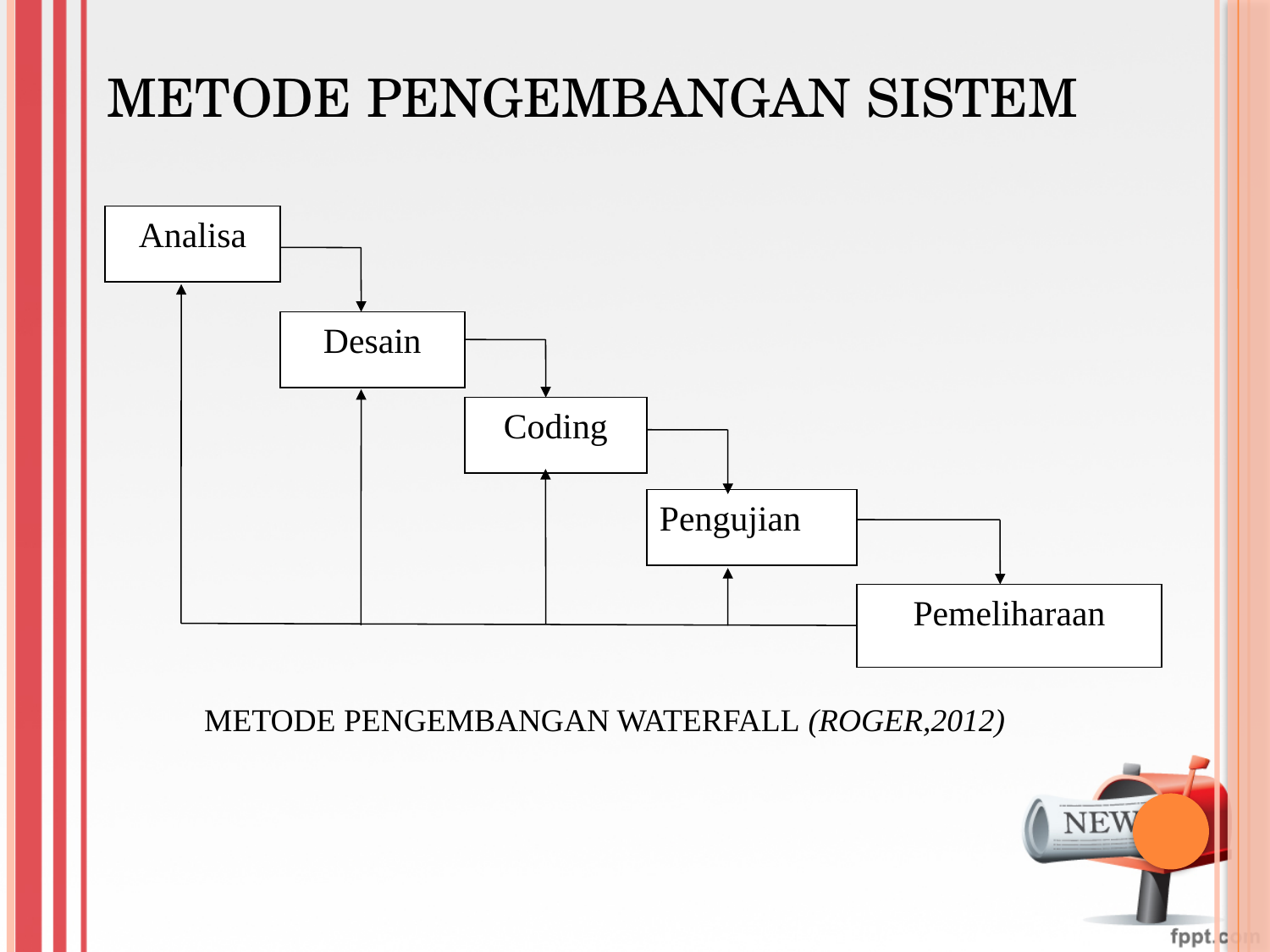

# Metode Pengembangan Sistem

Analisa

Desain

Coding

Pengujian

Pemeliharaan

Metode Pengembangan Waterfall (Roger,2012)